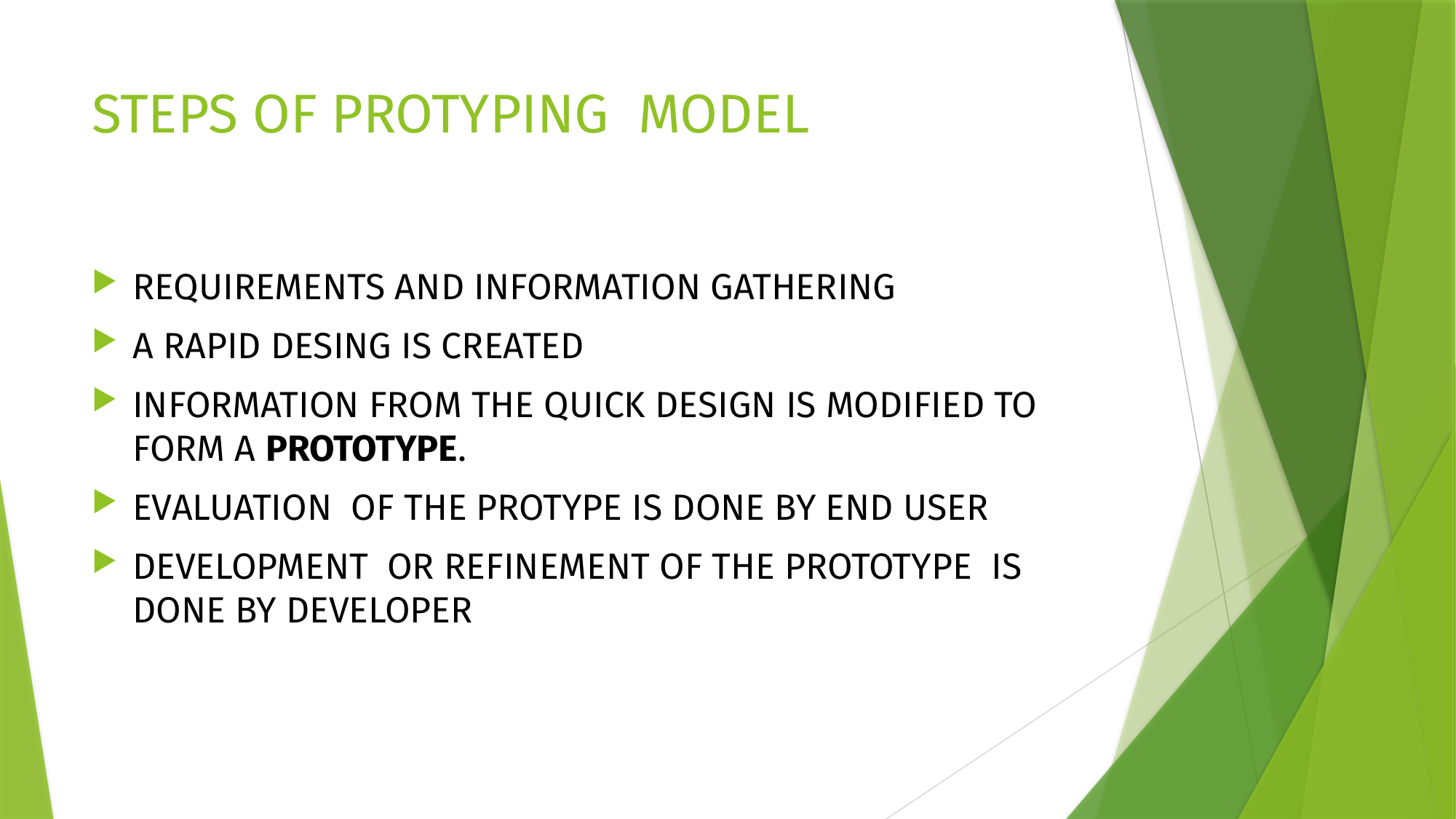

# STEPS OF PROTYPING  MODEL
REQUIREMENTS AND INFORMATION GATHERING
A RAPID DESING IS CREATED
INFORMATION FROM THE QUICK DESIGN IS MODIFIED TO FORM A PROTOTYPE.
EVALUATION  OF THE PROTYPE IS DONE BY END USER
DEVELOPMENT  OR REFINEMENT OF THE PROTOTYPE  IS DONE BY DEVELOPER